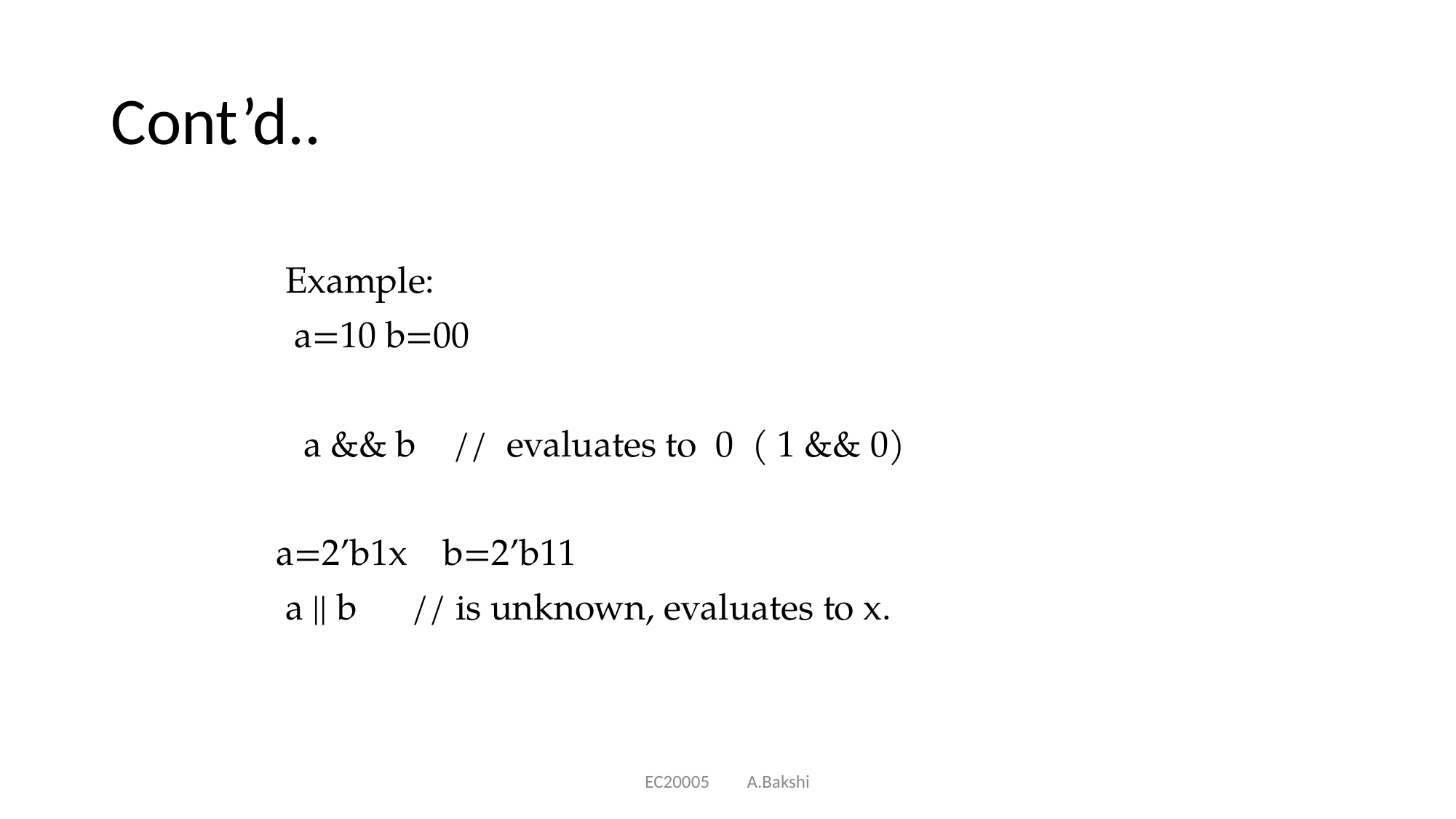

# Cont’d..

                     Example:
                      a=10 b=00

                       a && b    //  evaluates to  0  ( 1 && 0)

                    a=2’b1x    b=2’b11
                     a || b      // is unknown, evaluates to x.

EC20005         A.Bakshi